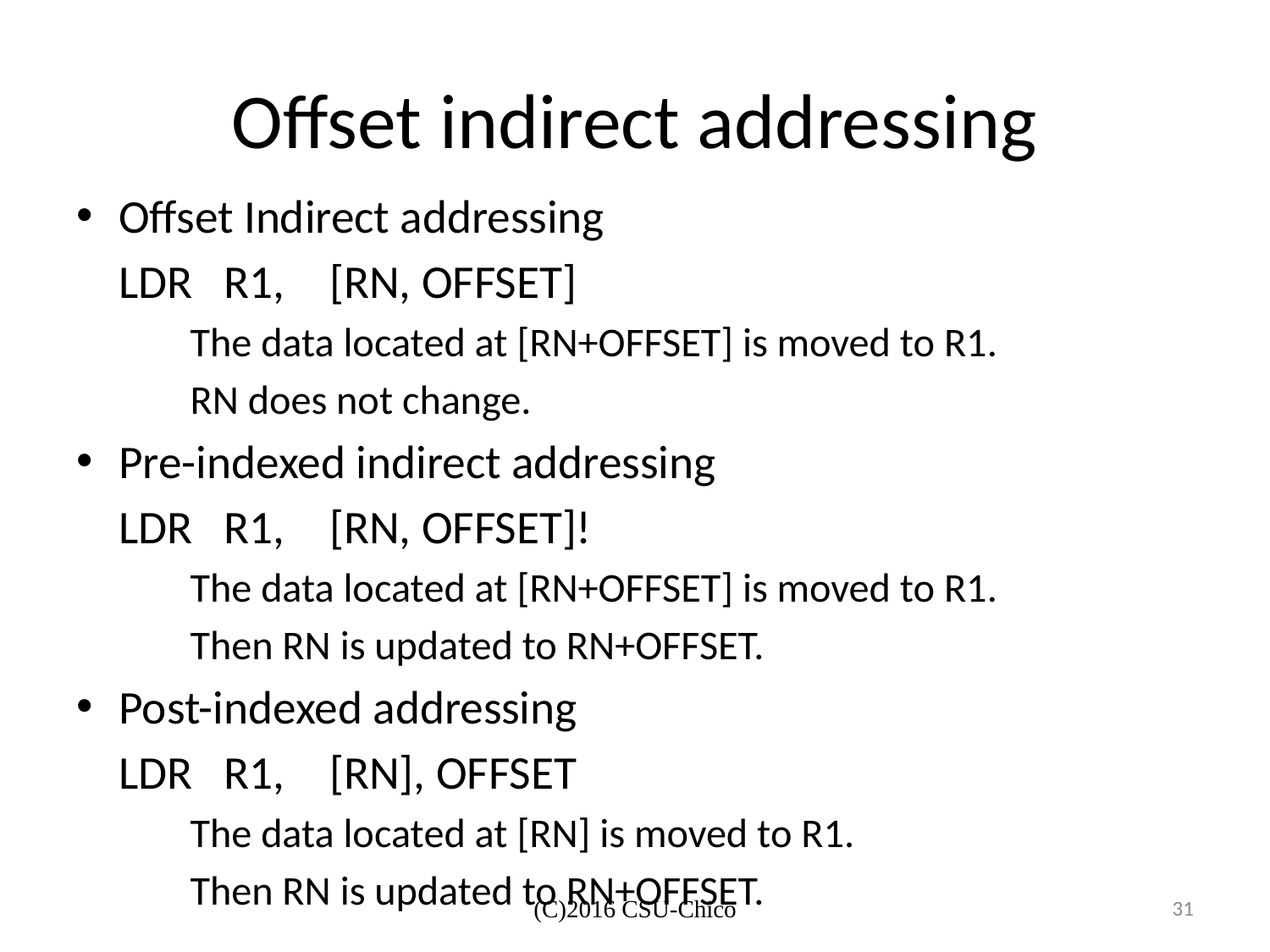

# Offset indirect addressing
Offset Indirect addressing
		LDR		R1,	[RN, OFFSET]
The data located at [RN+OFFSET] is moved to R1.
RN does not change.
Pre-indexed indirect addressing
		LDR		R1, 	[RN, OFFSET]!
The data located at [RN+OFFSET] is moved to R1.
Then RN is updated to RN+OFFSET.
Post-indexed addressing
		LDR		R1, 	[RN], OFFSET
The data located at [RN] is moved to R1.
Then RN is updated to RN+OFFSET.

(C)2016 CSU-Chico
31